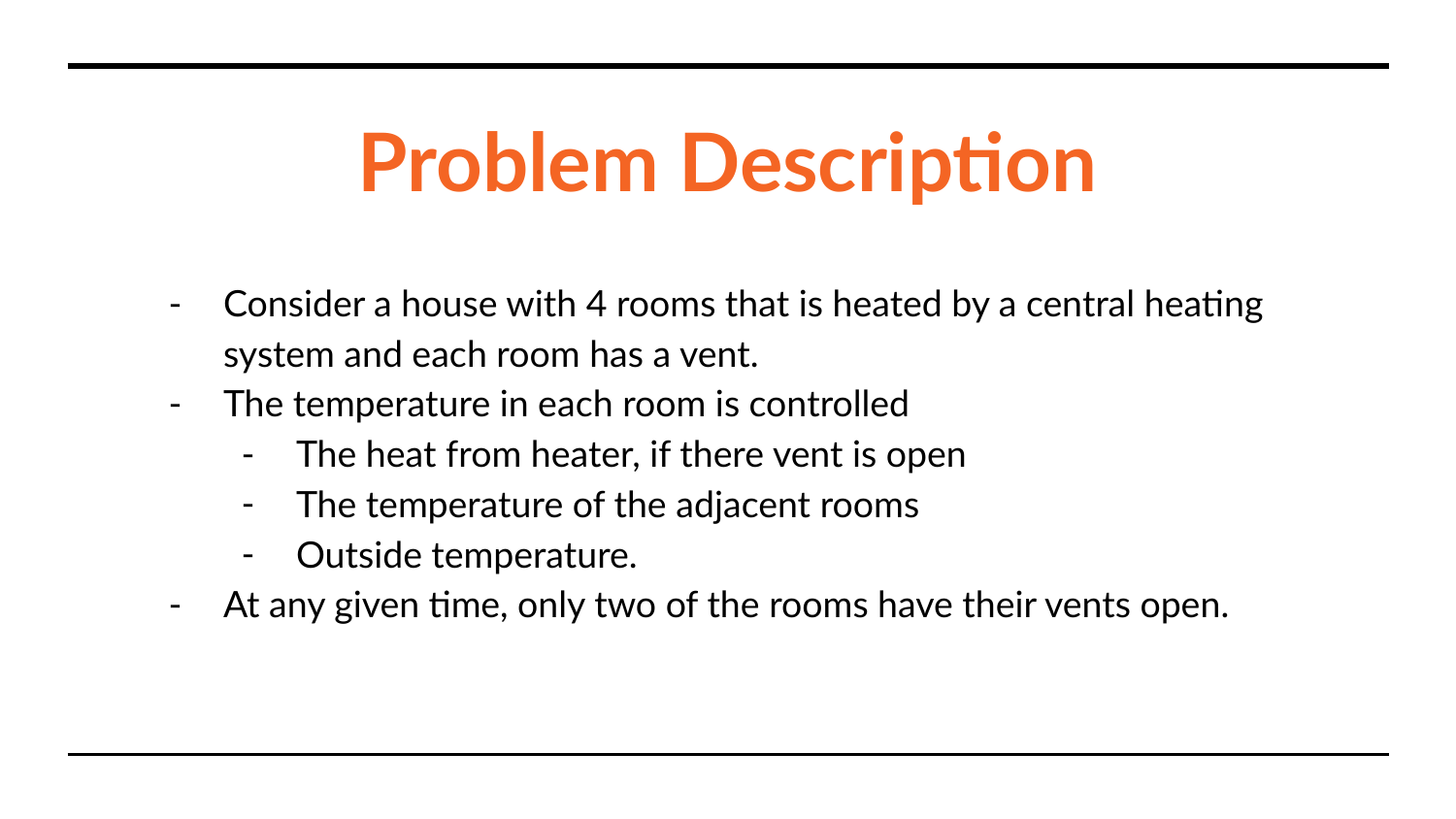

# Problem Description
Consider a house with 4 rooms that is heated by a central heating system and each room has a vent.
The temperature in each room is controlled
The heat from heater, if there vent is open
The temperature of the adjacent rooms
Outside temperature.
At any given time, only two of the rooms have their vents open.